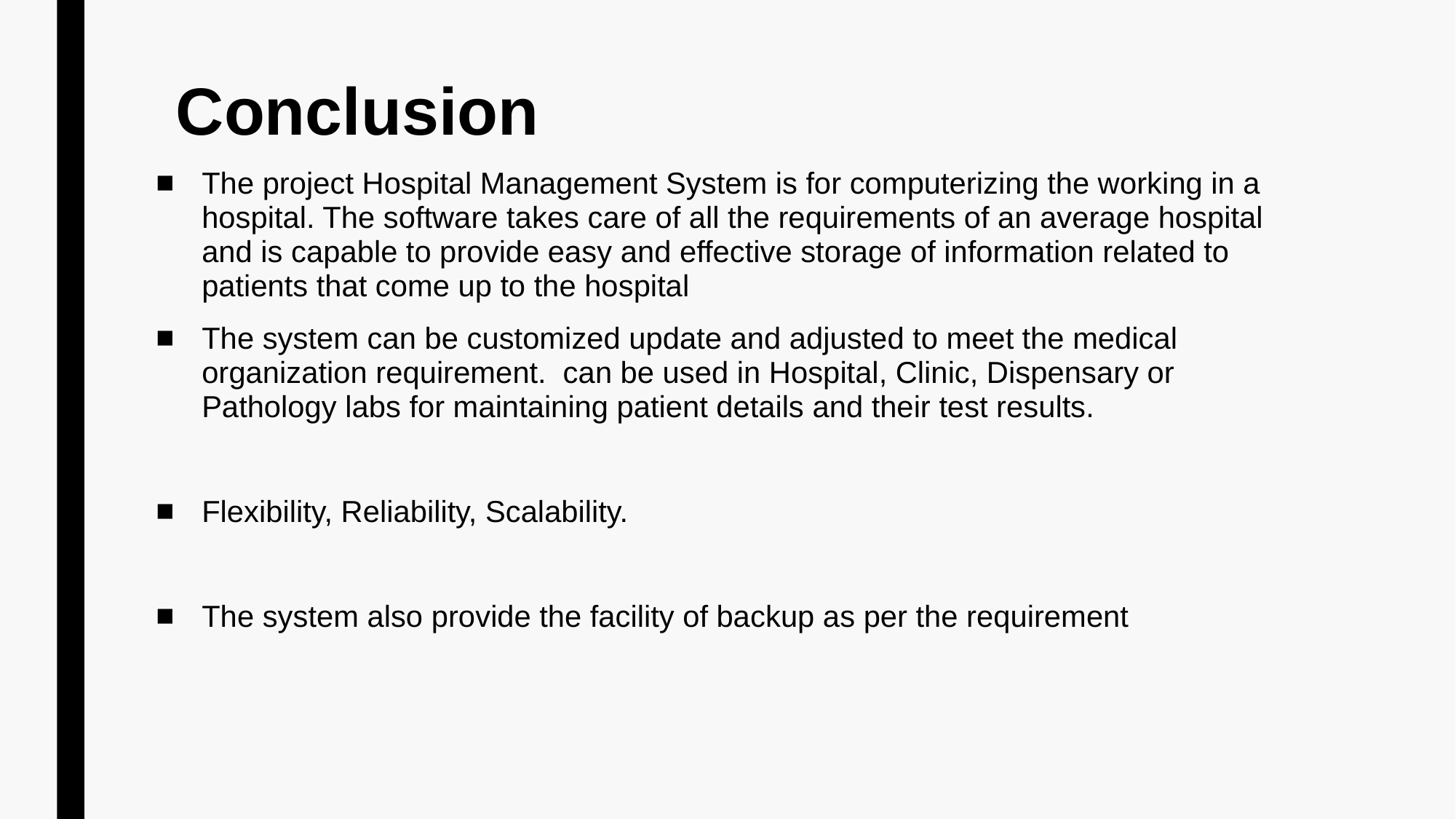

# Conclusion
The project Hospital Management System is for computerizing the working in a hospital. The software takes care of all the requirements of an average hospital and is capable to provide easy and effective storage of information related to patients that come up to the hospital
The system can be customized update and adjusted to meet the medical organization requirement.  can be used in Hospital, Clinic, Dispensary or Pathology labs for maintaining patient details and their test results.

Flexibility, Reliability, Scalability.

The system also provide the facility of backup as per the requirement